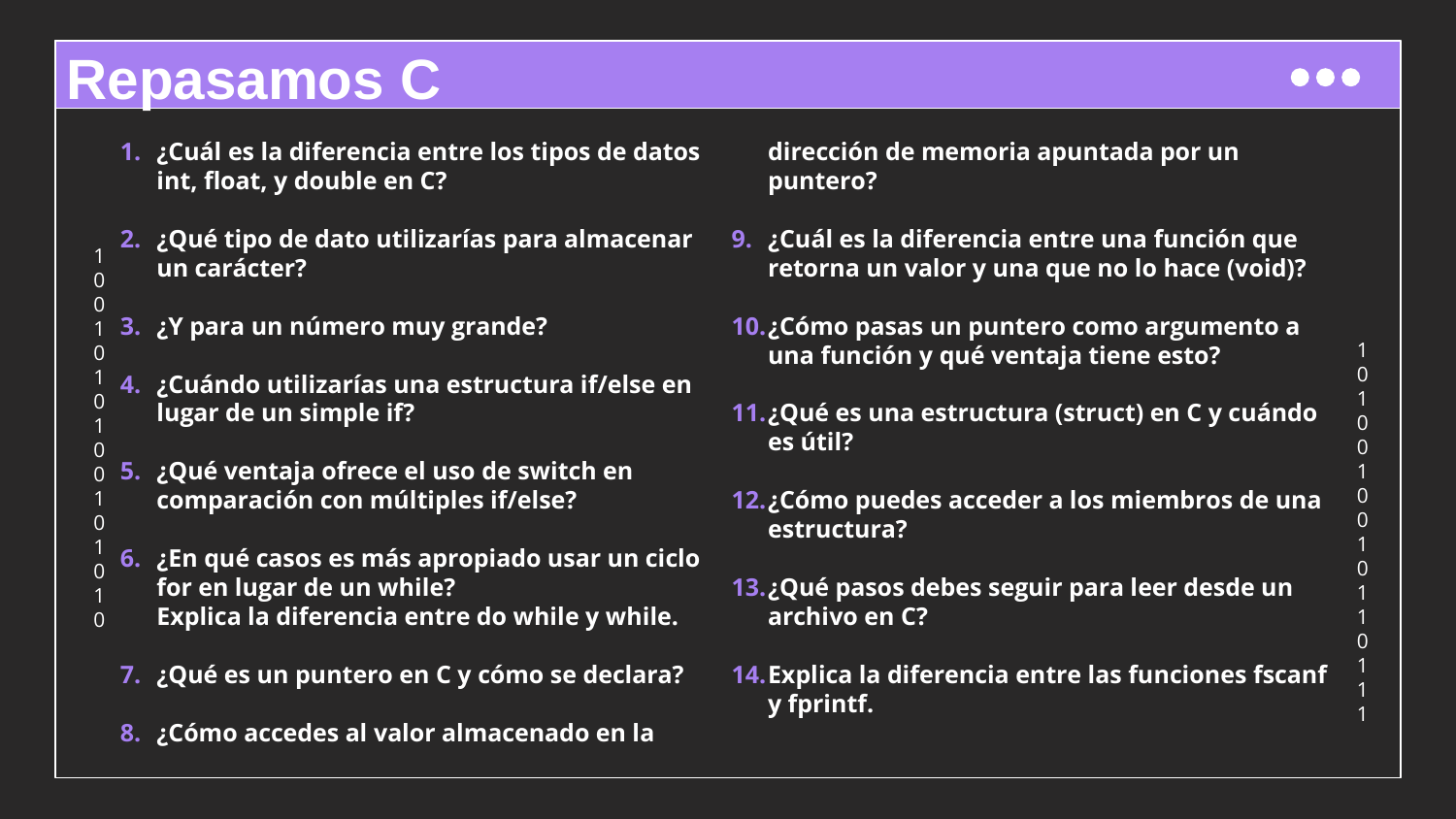

# Repasamos C
¿Cuál es la diferencia entre los tipos de datos int, float, y double en C?

¿Qué tipo de dato utilizarías para almacenar un carácter?

¿Y para un número muy grande?

¿Cuándo utilizarías una estructura if/else en lugar de un simple if?

¿Qué ventaja ofrece el uso de switch en comparación con múltiples if/else?

¿En qué casos es más apropiado usar un ciclo for en lugar de un while?
Explica la diferencia entre do while y while.

¿Qué es un puntero en C y cómo se declara?

¿Cómo accedes al valor almacenado en la dirección de memoria apuntada por un puntero?

¿Cuál es la diferencia entre una función que retorna un valor y una que no lo hace (void)?

¿Cómo pasas un puntero como argumento a una función y qué ventaja tiene esto?

¿Qué es una estructura (struct) en C y cuándo es útil?

¿Cómo puedes acceder a los miembros de una estructura?

¿Qué pasos debes seguir para leer desde un archivo en C?

Explica la diferencia entre las funciones fscanf y fprintf.